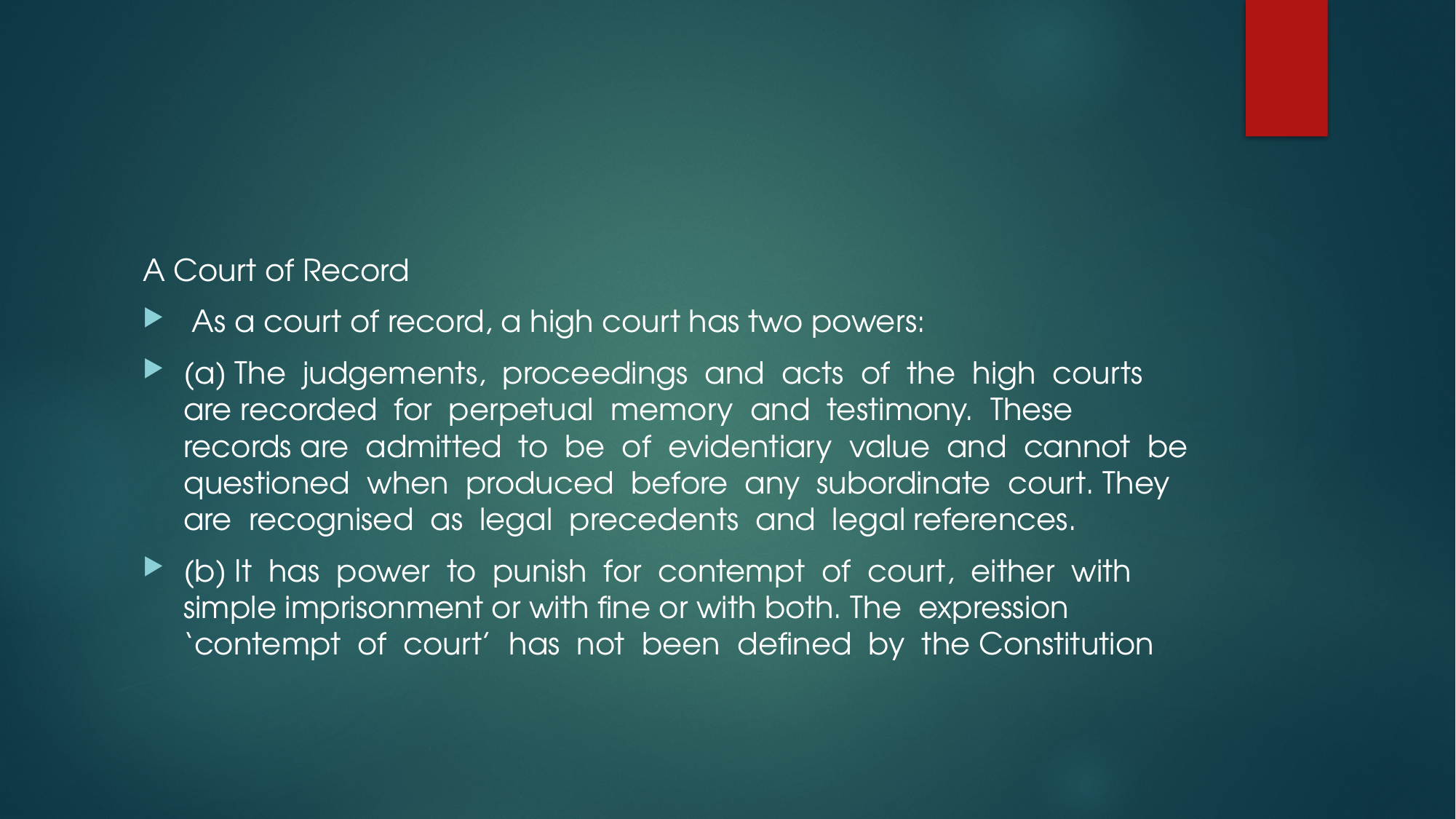

#
A Court of Record
 As a court of record, a high court has two powers:
(a) The  judgements,  proceedings  and  acts  of  the  high  courts  are recorded  for  perpetual  memory  and  testimony.  These  records are  admitted  to  be  of  evidentiary  value  and  cannot  be questioned  when  produced  before  any  subordinate  court. They  are  recognised  as  legal  precedents  and  legal references.
(b) It  has  power  to  punish  for  contempt  of  court,  either  with simple imprisonment or with fine or with both. The  expression  ‘contempt  of  court’  has  not  been  defined  by  the Constitution